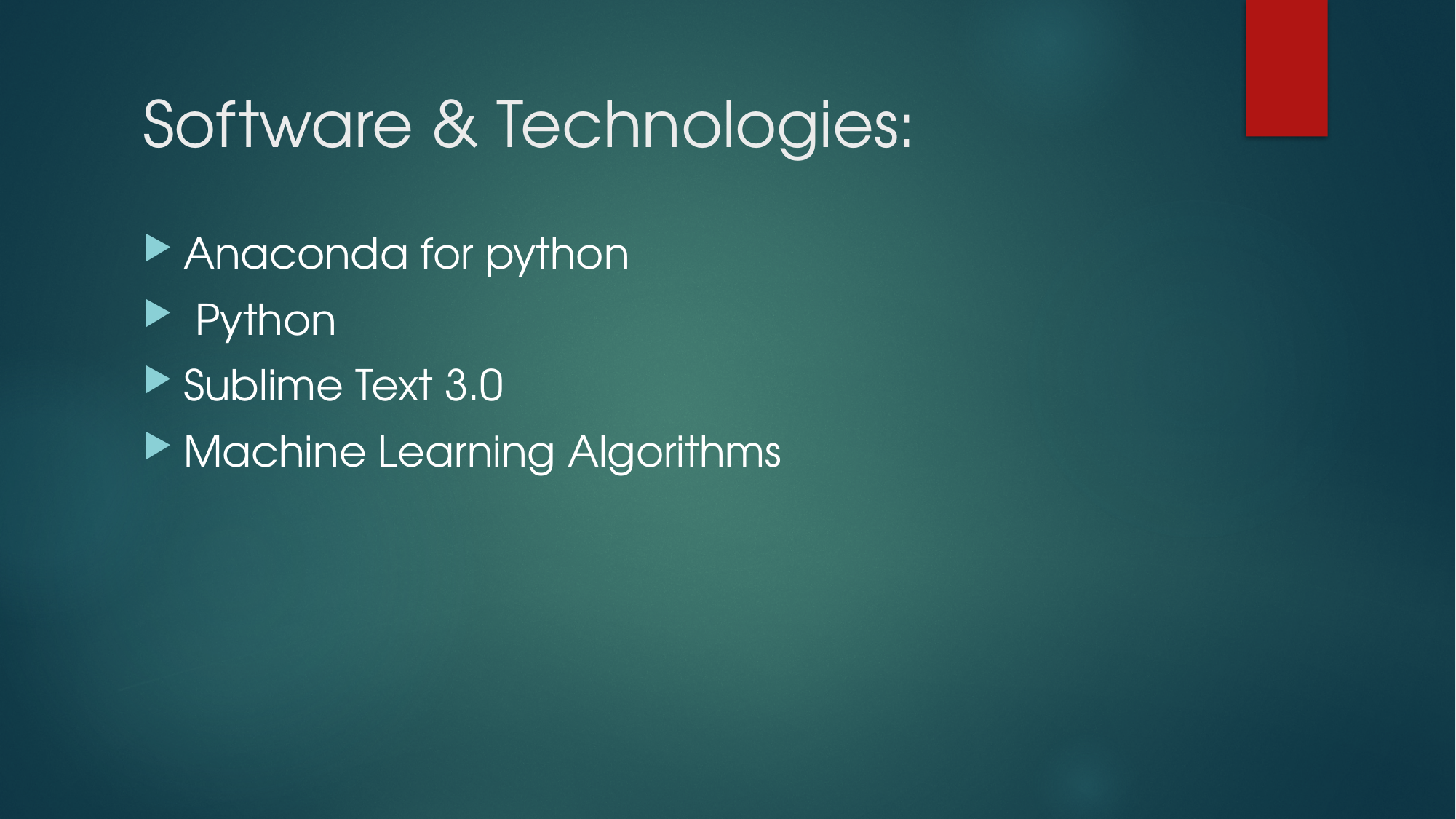

# Software & Technologies:
Anaconda for python
 Python
Sublime Text 3.0
Machine Learning Algorithms